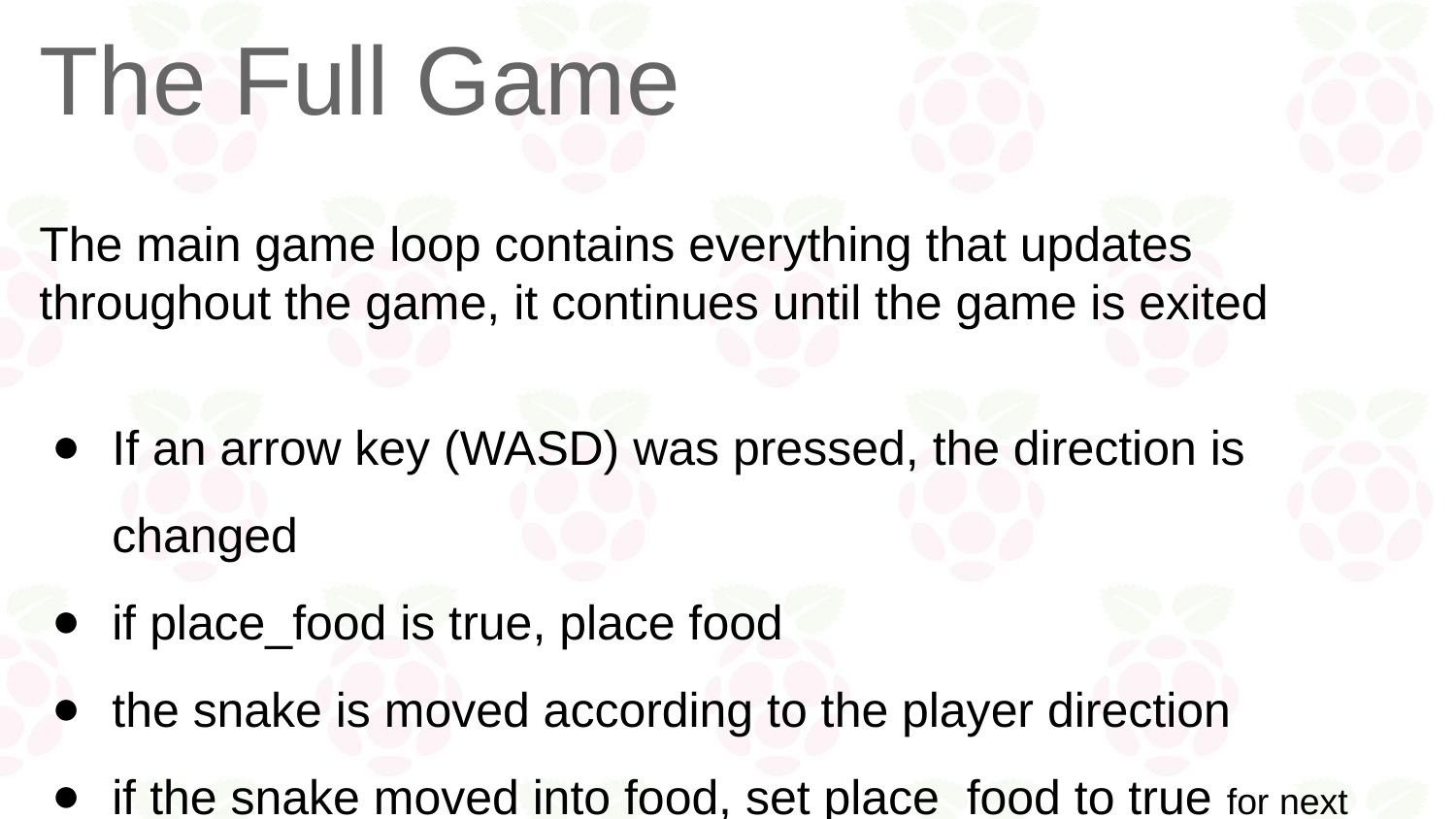

# The Full Game

The main game loop contains everything that updates throughout the game, it continues until the game is exited
If an arrow key (WASD) was pressed, the direction is changed
if place_food is true, place food
the snake is moved according to the player direction
if the snake moved into food, set place_food to true for next turn
check the game over conditions